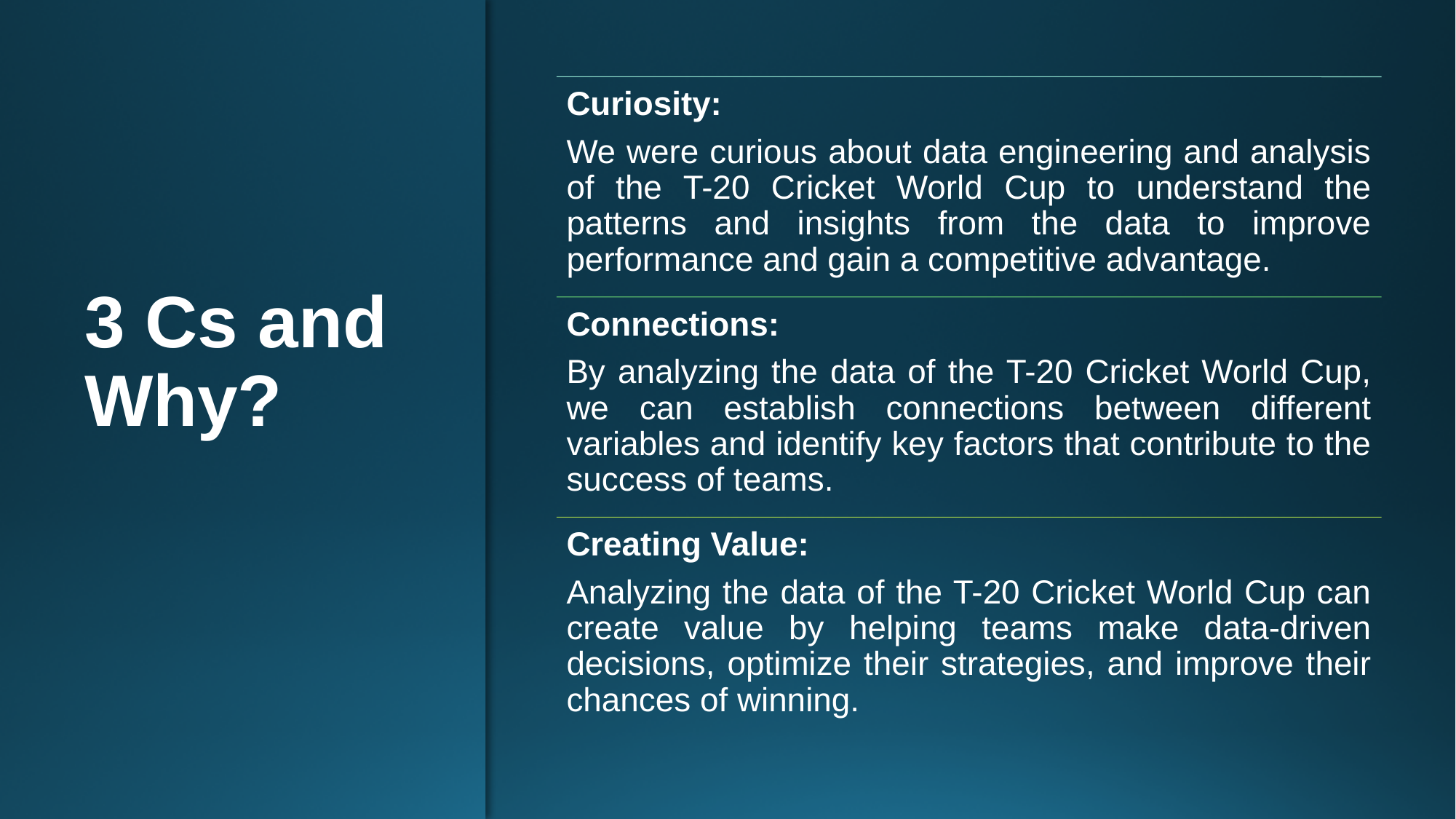

Curiosity:
We were curious about data engineering and analysis of the T-20 Cricket World Cup to understand the patterns and insights from the data to improve performance and gain a competitive advantage.
Connections:
By analyzing the data of the T-20 Cricket World Cup, we can establish connections between different variables and identify key factors that contribute to the success of teams.
Creating Value:
Analyzing the data of the T-20 Cricket World Cup can create value by helping teams make data-driven decisions, optimize their strategies, and improve their chances of winning.
# 3 Cs and  Why?